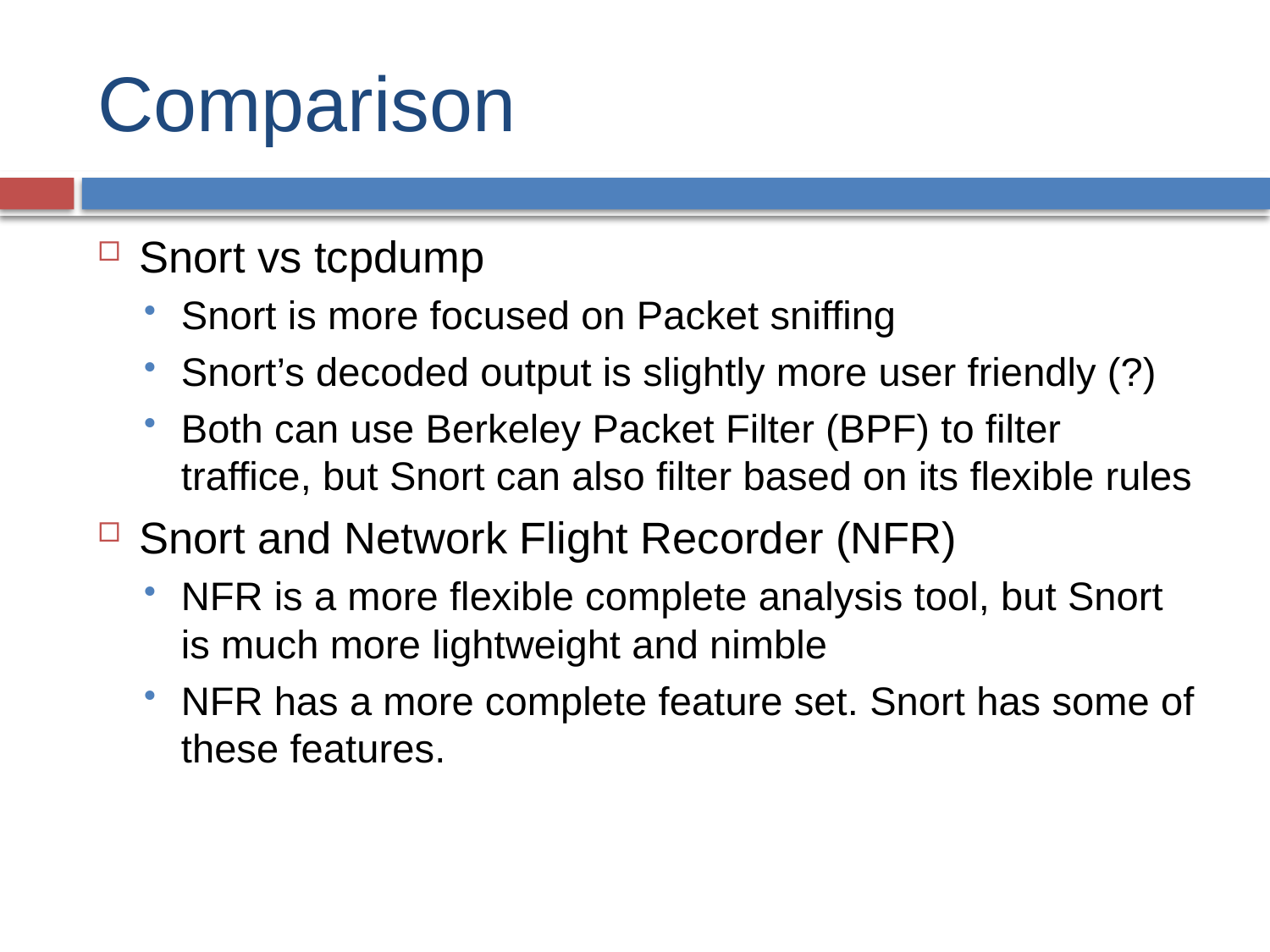

# Comparison
Snort vs tcpdump
Snort is more focused on Packet sniffing
Snort’s decoded output is slightly more user friendly (?)
Both can use Berkeley Packet Filter (BPF) to filter traffice, but Snort can also filter based on its flexible rules
Snort and Network Flight Recorder (NFR)
NFR is a more flexible complete analysis tool, but Snort is much more lightweight and nimble
NFR has a more complete feature set. Snort has some of these features.